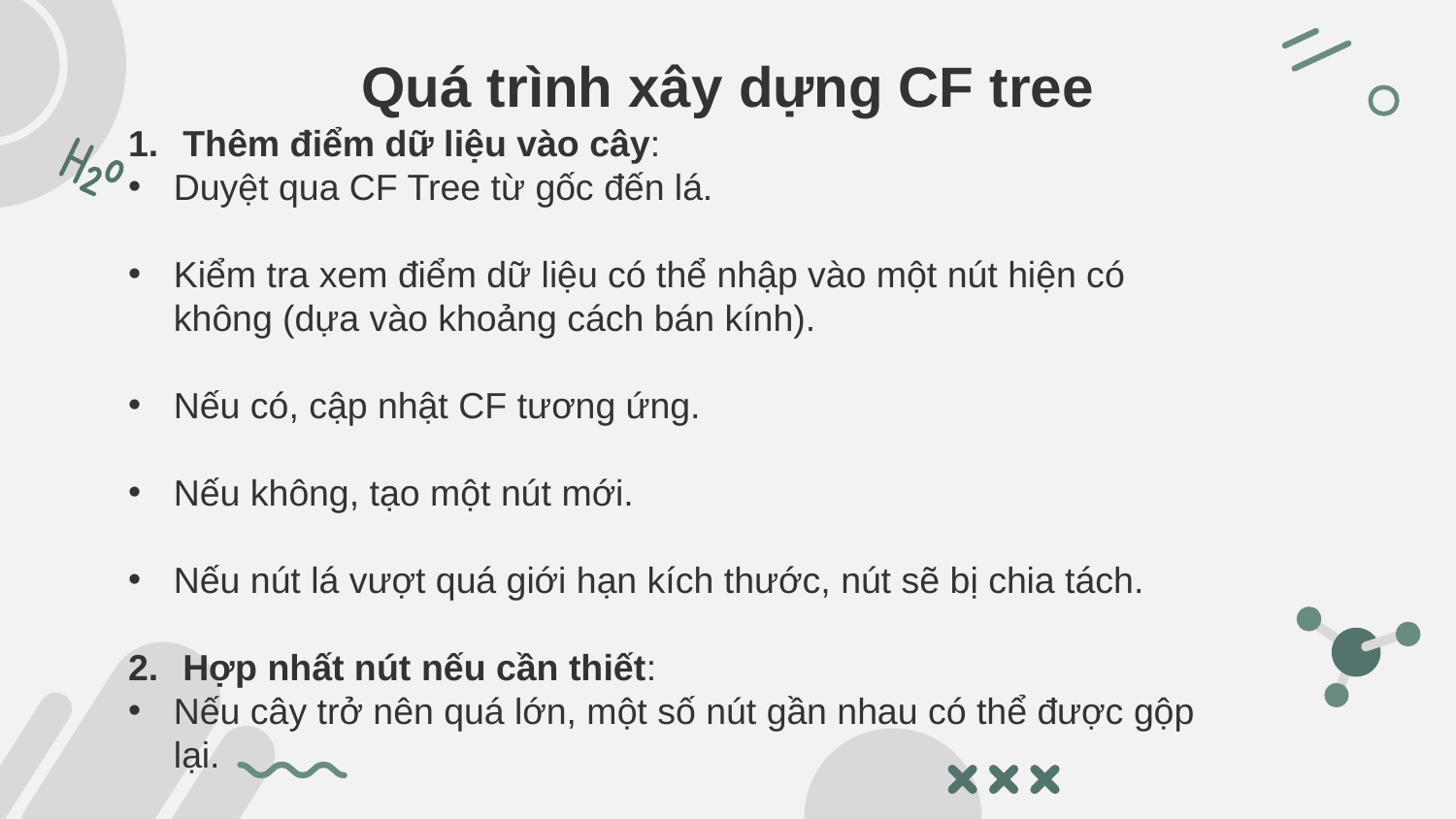

# Quá trình xây dựng CF tree
Thêm điểm dữ liệu vào cây:
Duyệt qua CF Tree từ gốc đến lá.

Kiểm tra xem điểm dữ liệu có thể nhập vào một nút hiện có không (dựa vào khoảng cách bán kính).

Nếu có, cập nhật CF tương ứng.

Nếu không, tạo một nút mới.

Nếu nút lá vượt quá giới hạn kích thước, nút sẽ bị chia tách.

Hợp nhất nút nếu cần thiết:
Nếu cây trở nên quá lớn, một số nút gần nhau có thể được gộp lại.